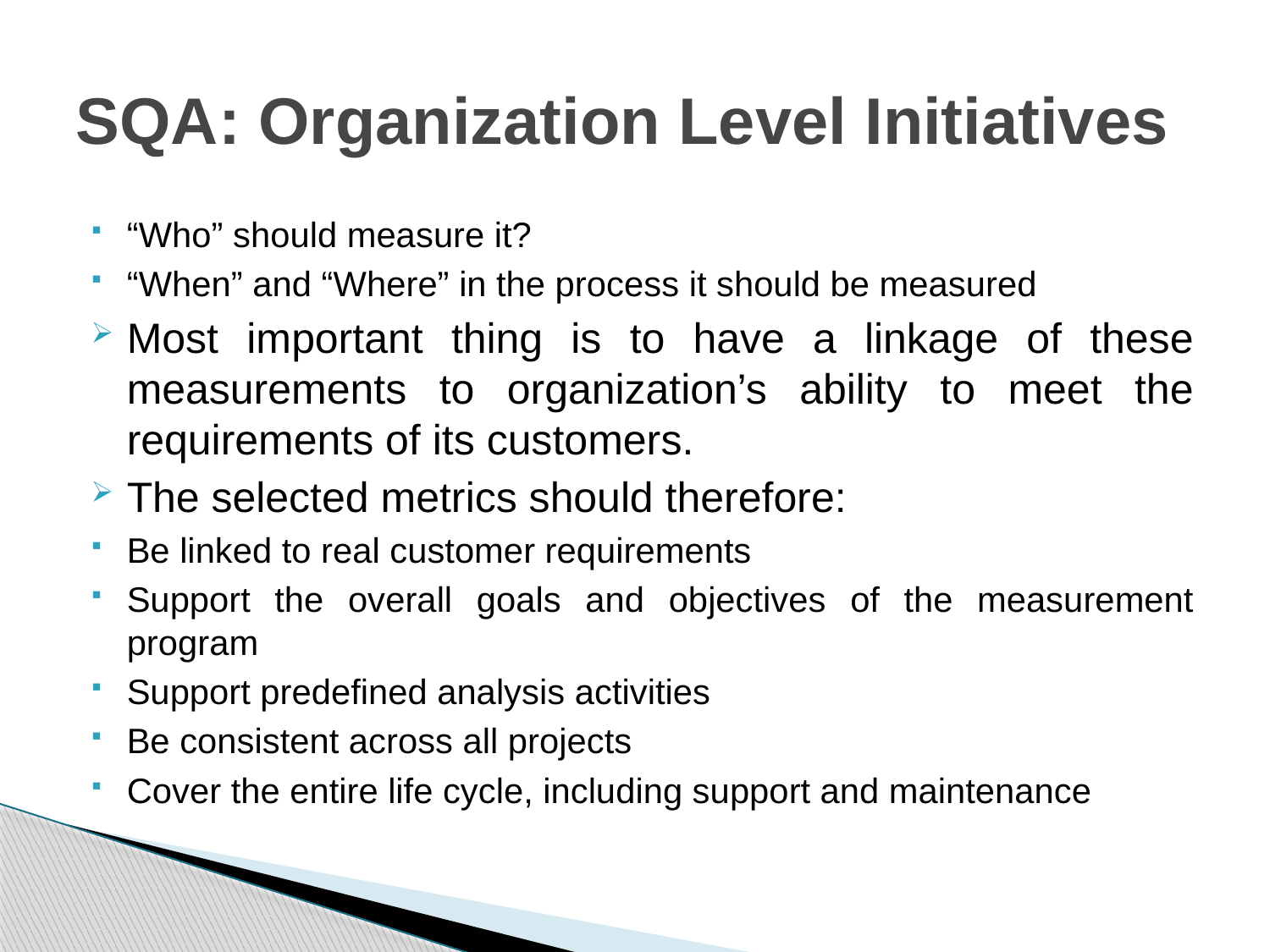

# SQA: Organization Level Initiatives
“Who” should measure it?
“When” and “Where” in the process it should be measured
Most important thing is to have a linkage of these measurements to organization’s ability to meet the requirements of its customers.
The selected metrics should therefore:
Be linked to real customer requirements
Support the overall goals and objectives of the measurement program
Support predefined analysis activities
Be consistent across all projects
Cover the entire life cycle, including support and maintenance